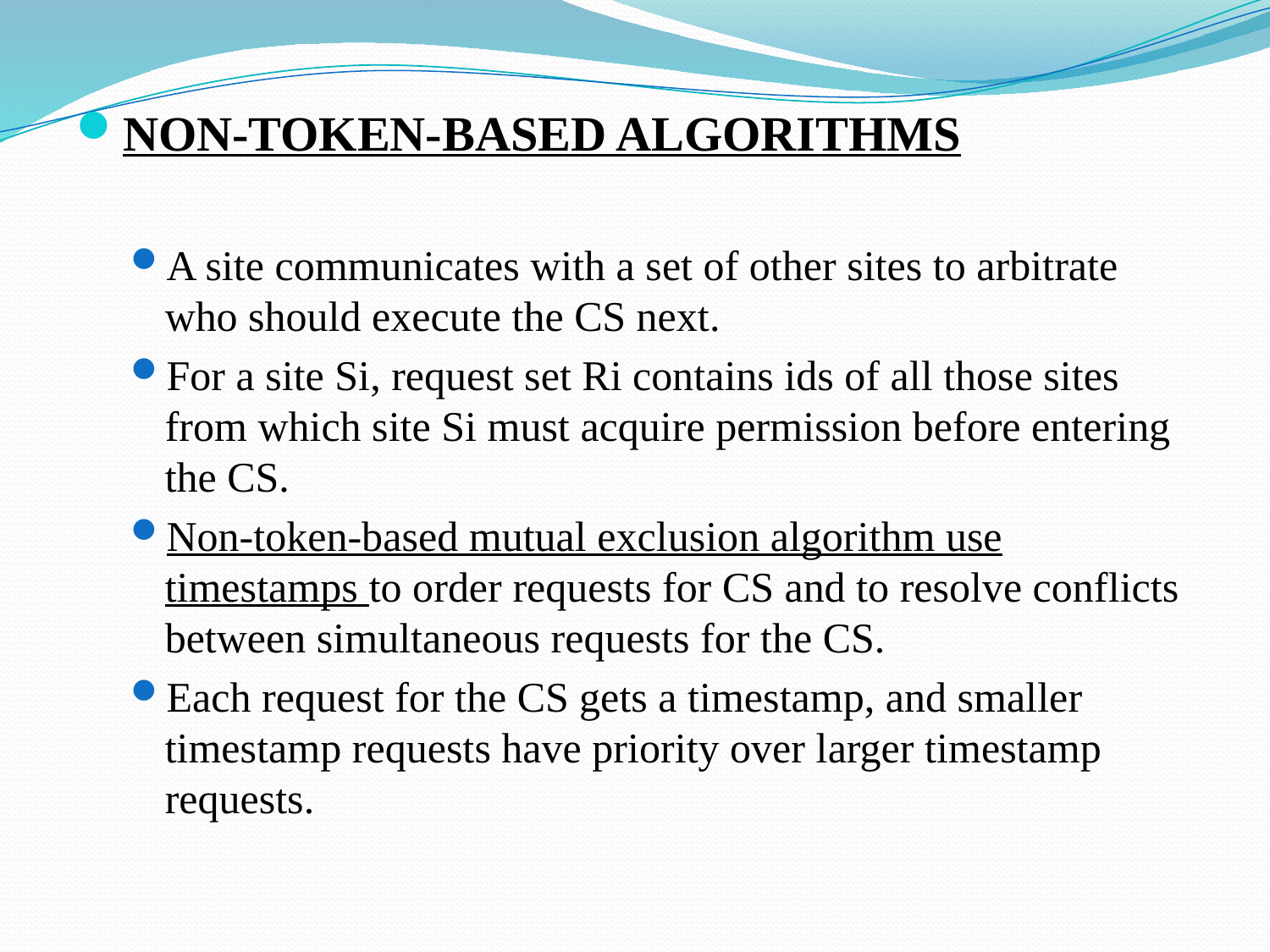

NON-TOKEN-BASED ALGORITHMS

A site communicates with a set of other sites to arbitrate who should execute the CS next.
For a site Si, request set Ri contains ids of all those sites from which site Si must acquire permission before entering the CS.
Non-token-based mutual exclusion algorithm use timestamps to order requests for CS and to resolve conflicts between simultaneous requests for the CS.
Each request for the CS gets a timestamp, and smaller timestamp requests have priority over larger timestamp requests.